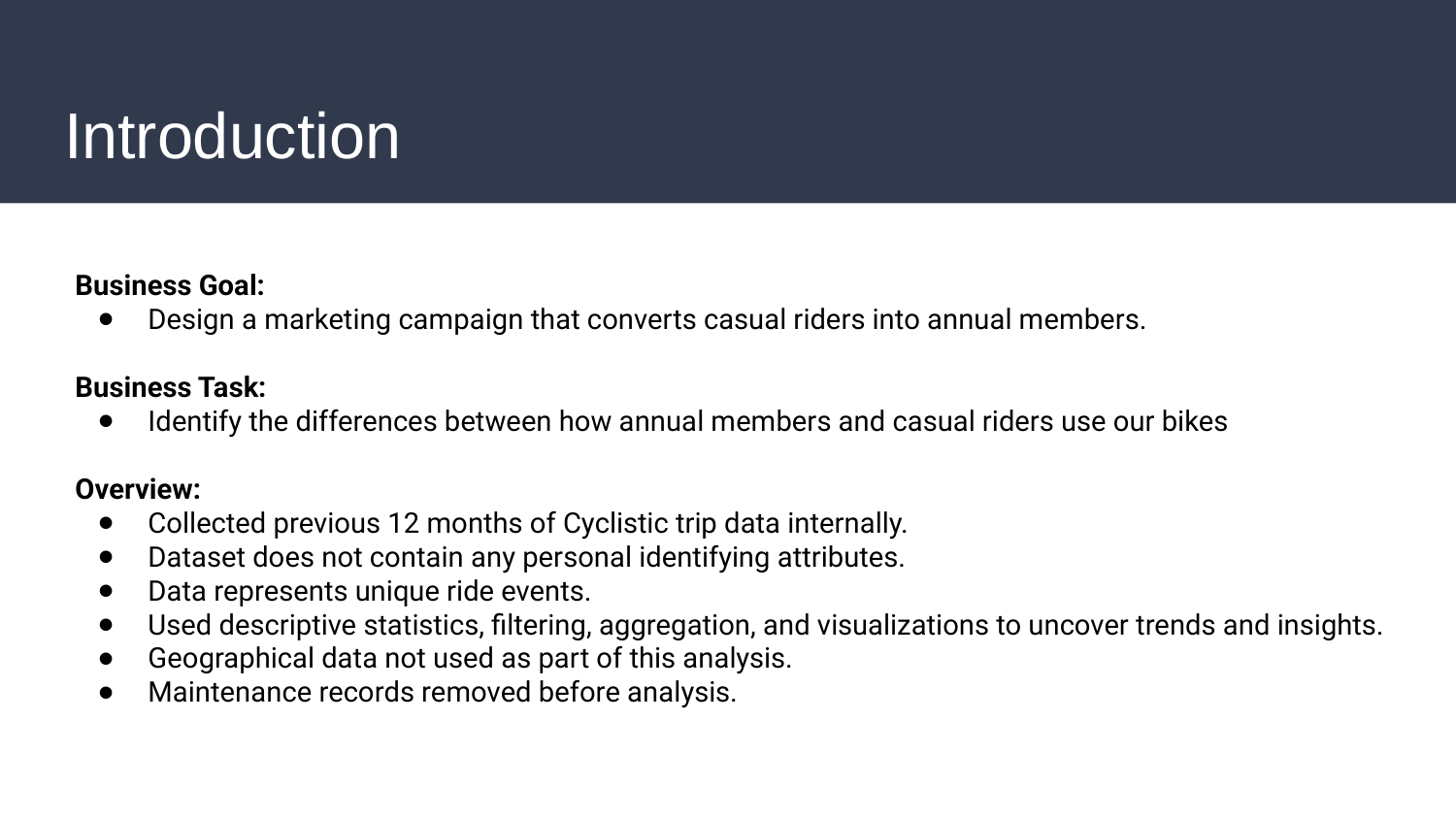

# Introduction
Business Goal:
Design a marketing campaign that converts casual riders into annual members.

Business Task:
Identify the differences between how annual members and casual riders use our bikes

Overview:
Collected previous 12 months of Cyclistic trip data internally.
Dataset does not contain any personal identifying attributes.
Data represents unique ride events.
Used descriptive statistics, filtering, aggregation, and visualizations to uncover trends and insights.
Geographical data not used as part of this analysis.
Maintenance records removed before analysis.